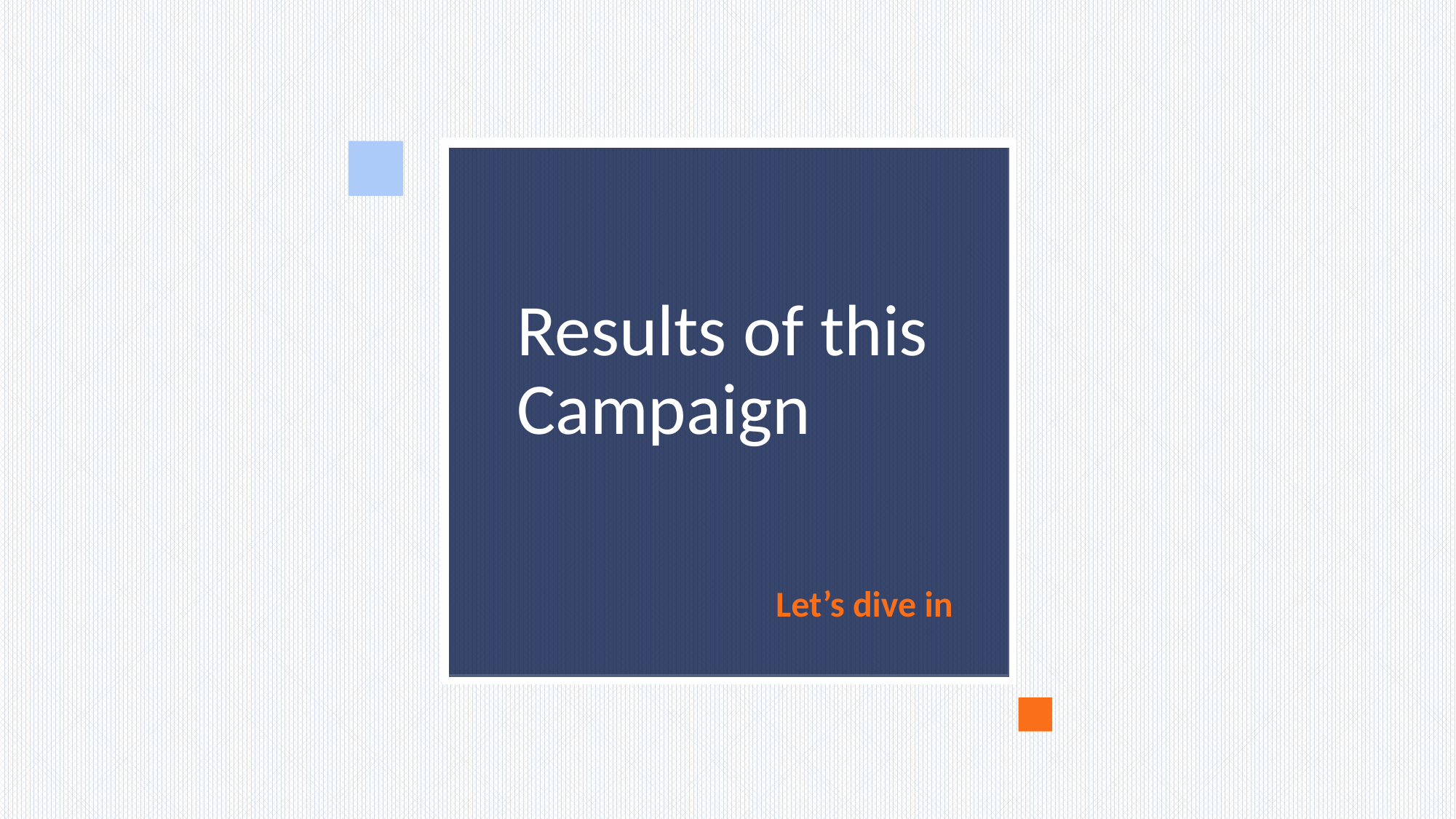

# Results of this Campaign
Let’s dive in